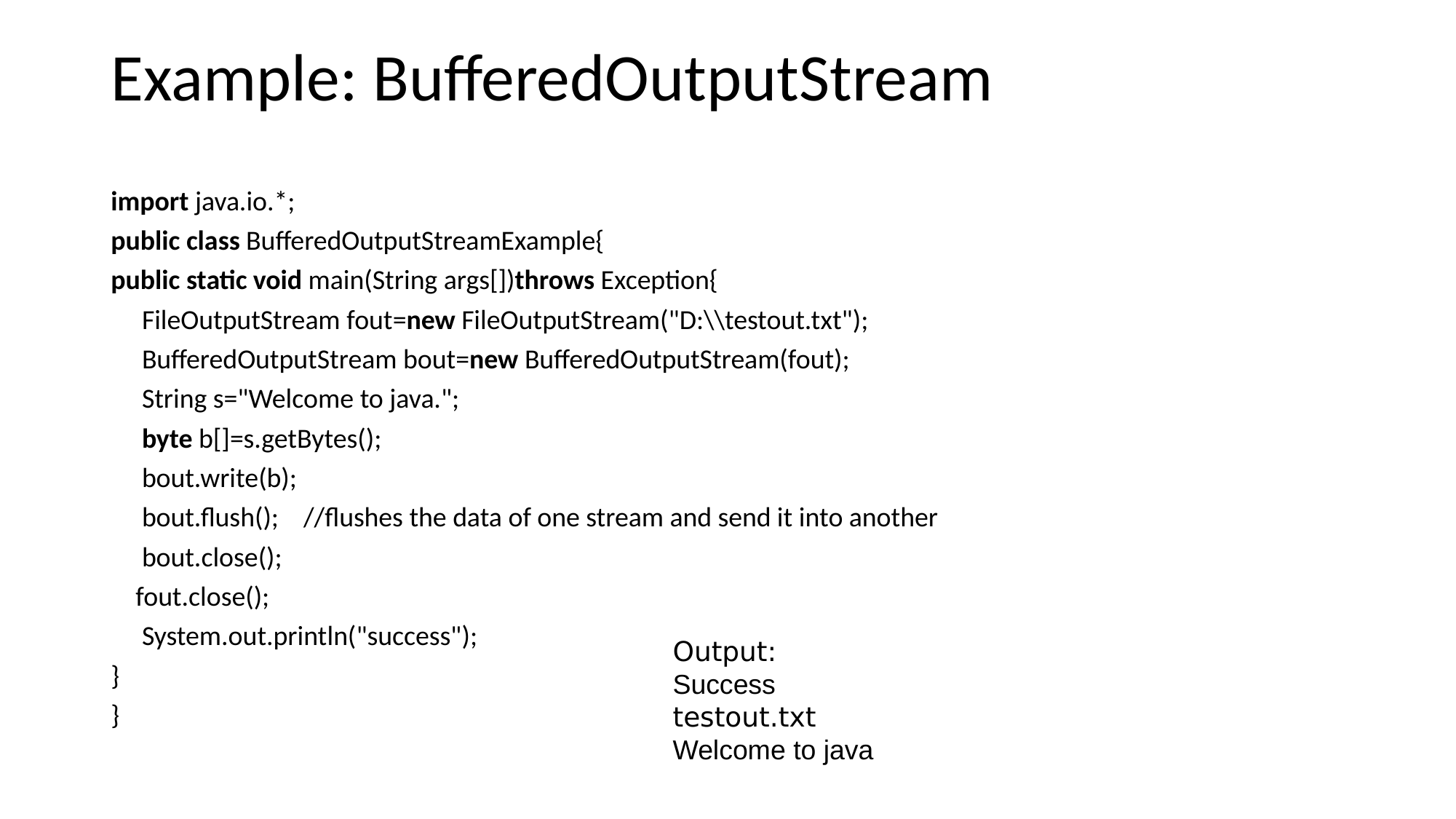

# Example: BufferedOutputStream

import java.io.*;
public class BufferedOutputStreamExample{
public static void main(String args[])throws Exception{
     FileOutputStream fout=new FileOutputStream("D:\\testout.txt");
     BufferedOutputStream bout=new BufferedOutputStream(fout);
     String s="Welcome to java.";
     byte b[]=s.getBytes();
     bout.write(b);
     bout.flush();    //flushes the data of one stream and send it into another
     bout.close();
    fout.close();
     System.out.println("success");
}
}

Output:
Success
testout.txt
Welcome to java